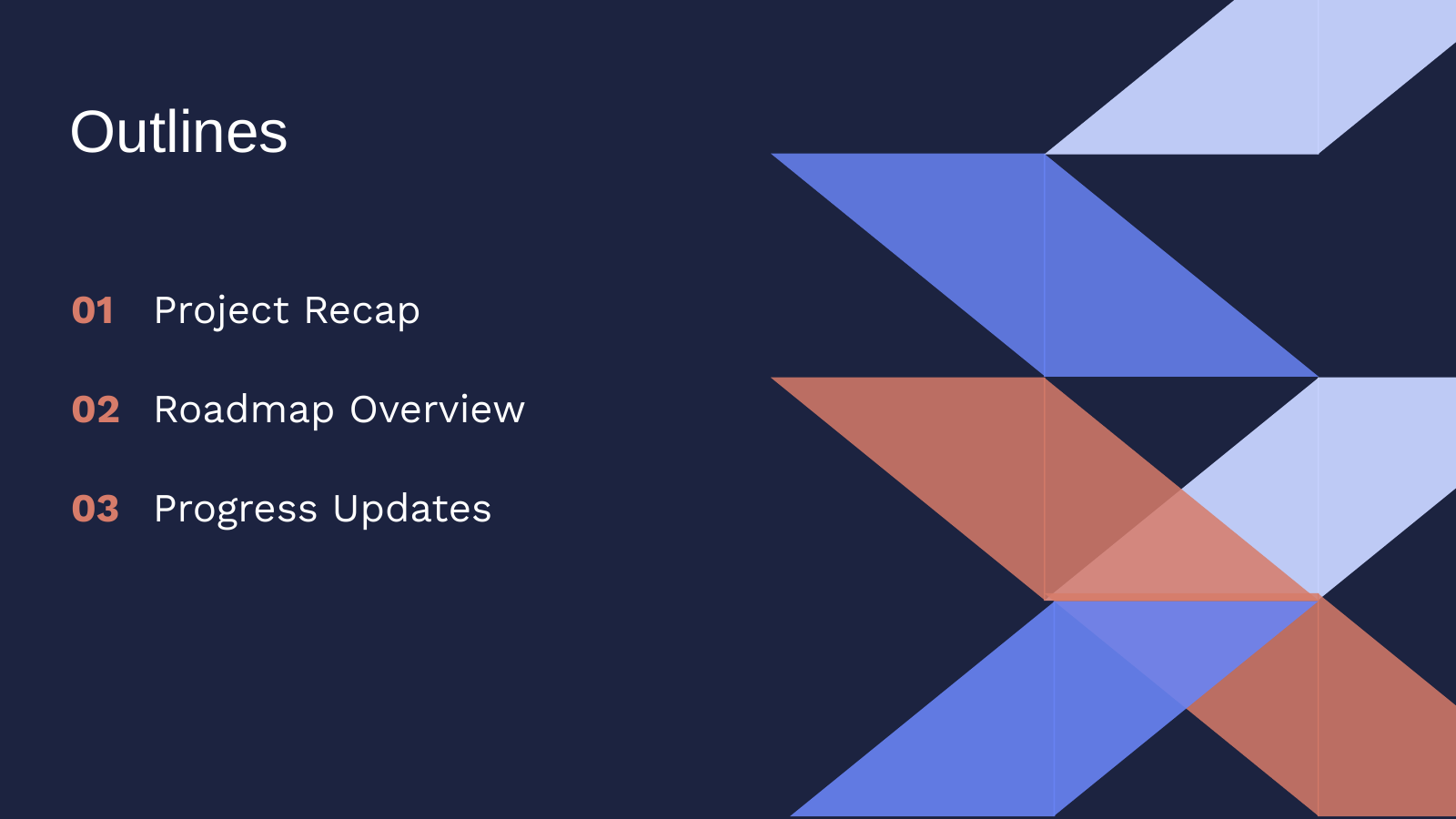

Outlines

01
02
03
Project Recap
Roadmap Overview
Progress Updates